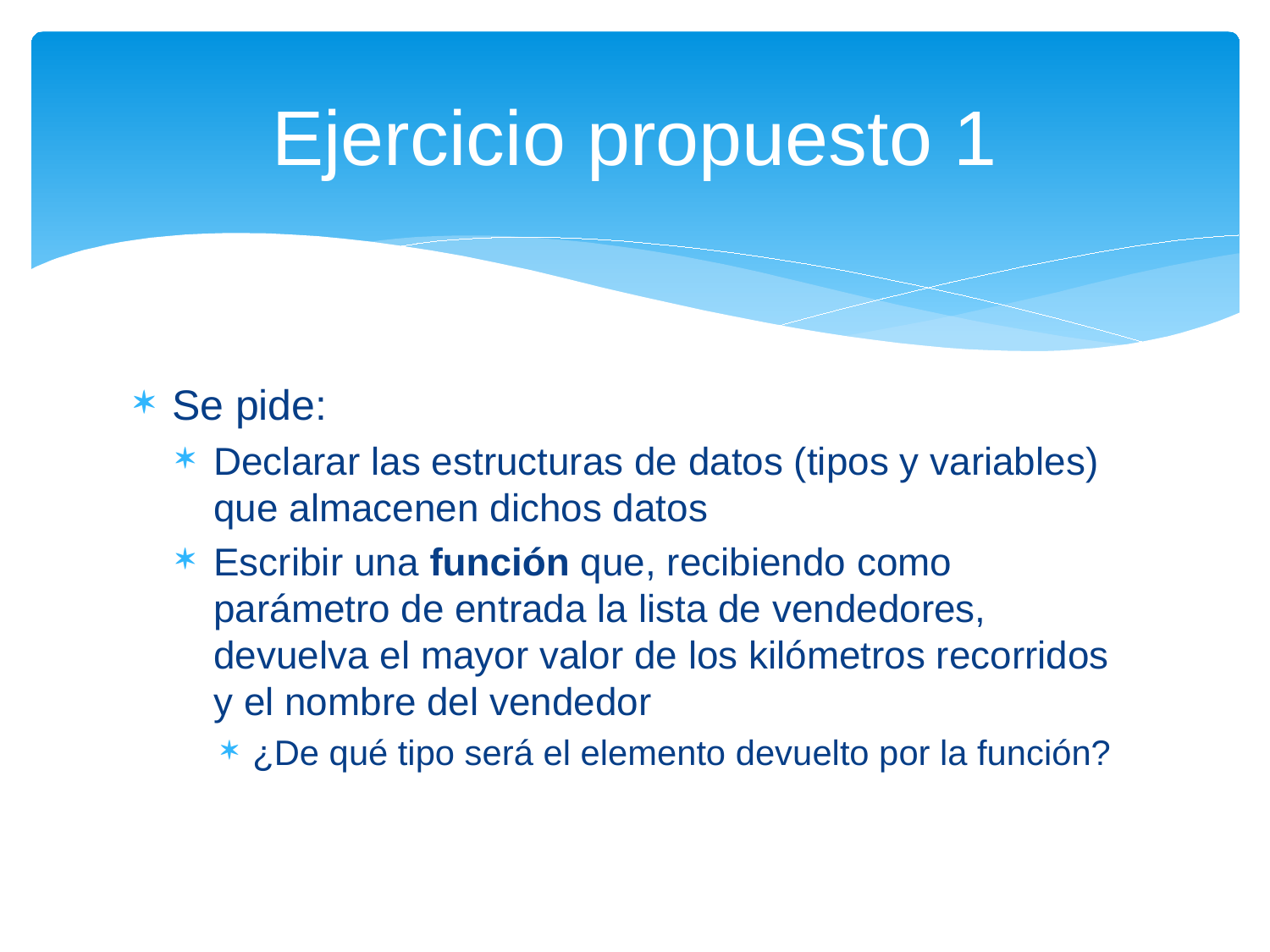

# Ejercicio propuesto 1
Se pide:
Declarar las estructuras de datos (tipos y variables) que almacenen dichos datos
Escribir una función que, recibiendo como parámetro de entrada la lista de vendedores, devuelva el mayor valor de los kilómetros recorridos y el nombre del vendedor
¿De qué tipo será el elemento devuelto por la función?